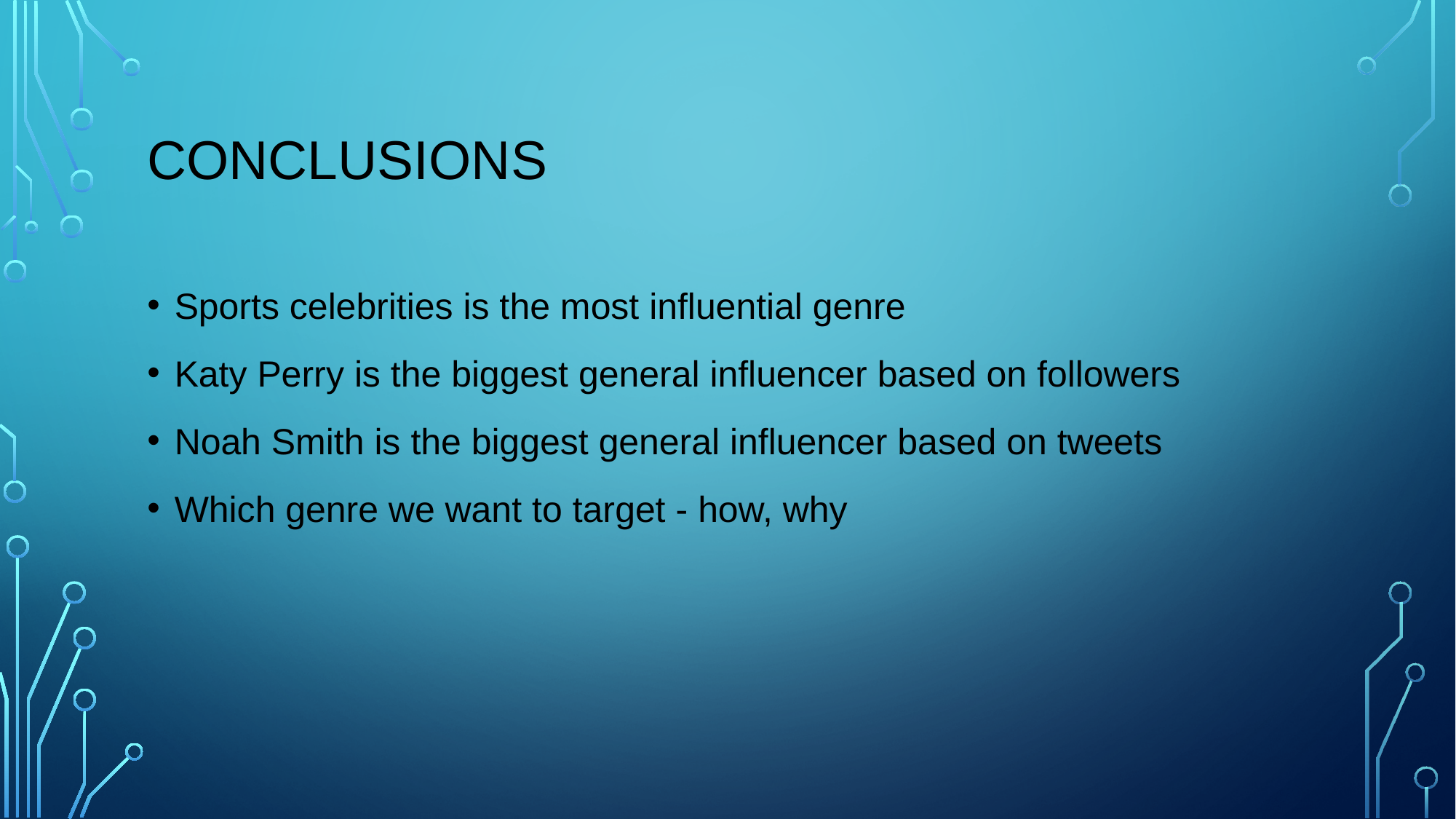

# CONCLUSIONS
Sports celebrities is the most influential genre
Katy Perry is the biggest general influencer based on followers
Noah Smith is the biggest general influencer based on tweets
Which genre we want to target - how, why